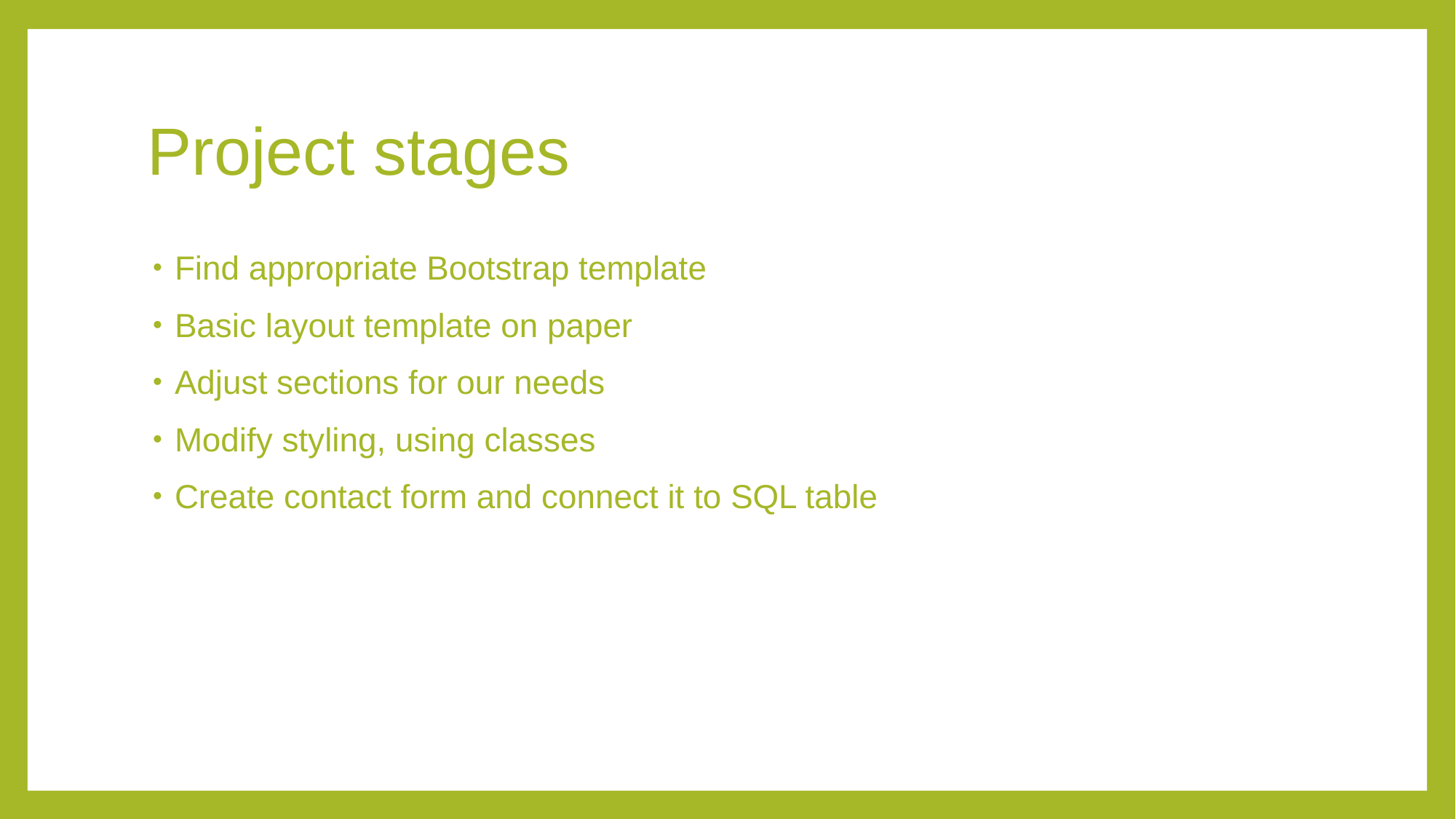

# Project stages
Find appropriate Bootstrap template
Basic layout template on paper
Adjust sections for our needs
Modify styling, using classes
Create contact form and connect it to SQL table